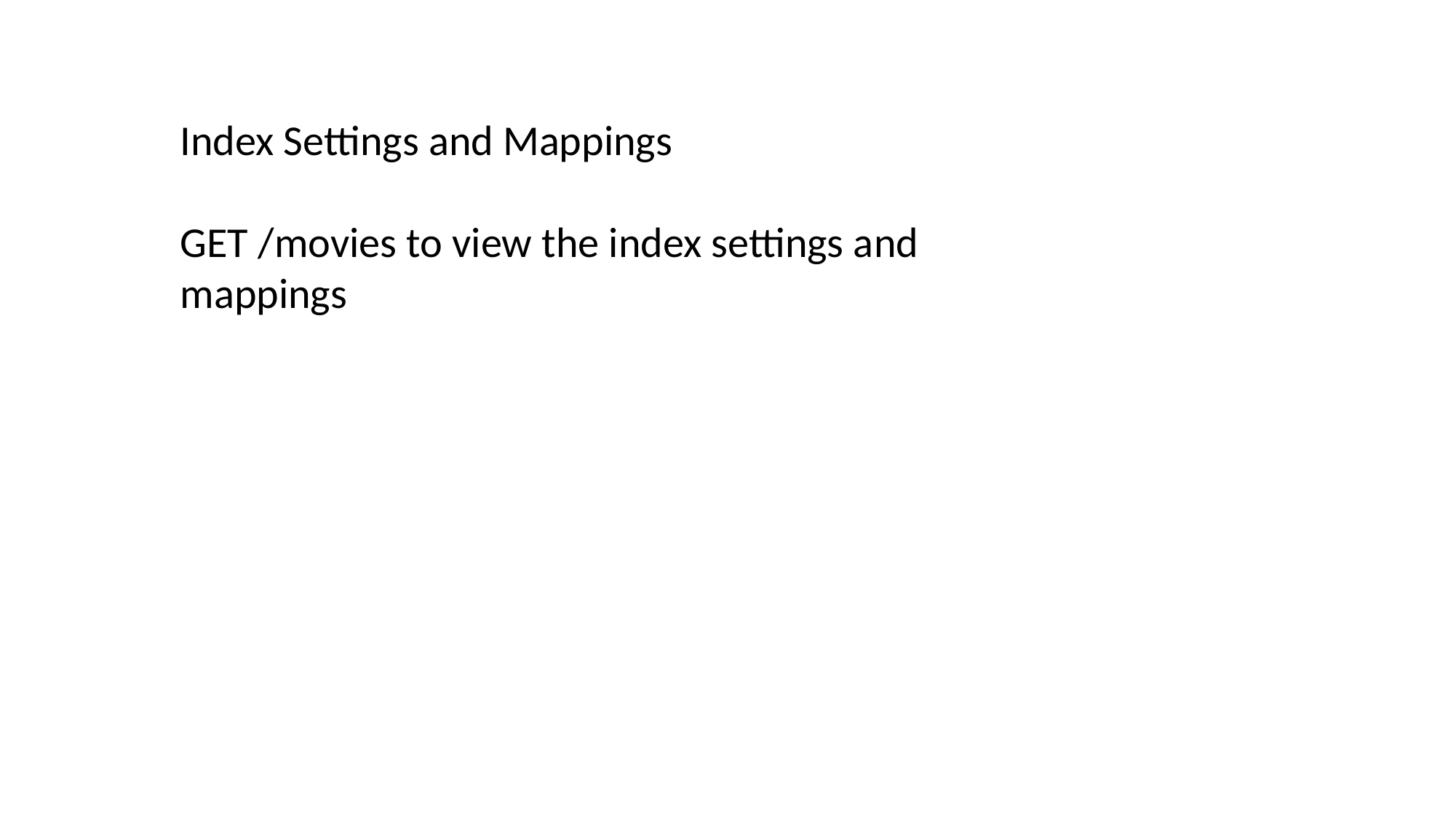

Index Settings and Mappings

GET /movies to view the index settings and mappings